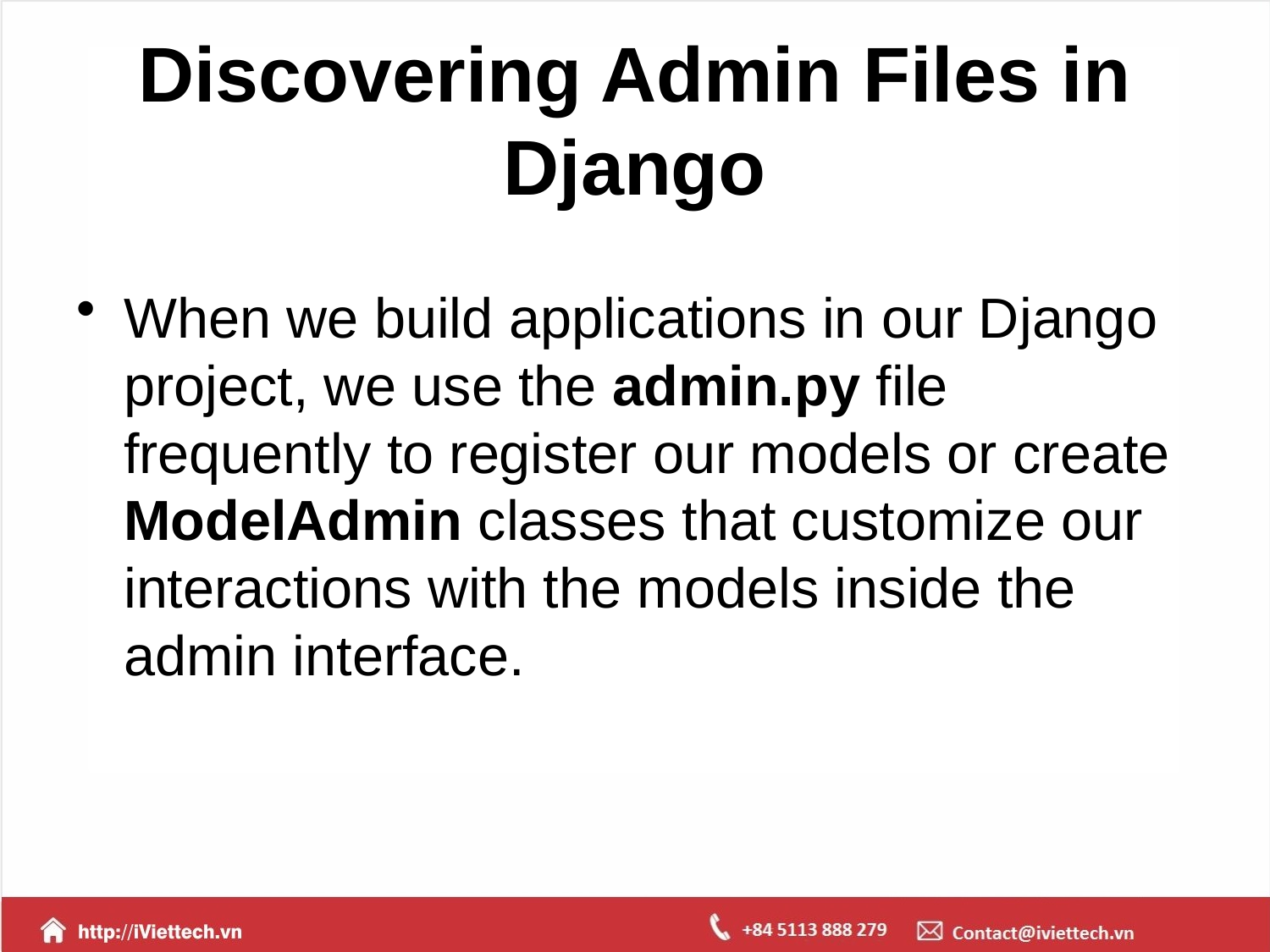

# Discovering Admin Files in Django
When we build applications in our Django project, we use the admin.py file frequently to register our models or create ModelAdmin classes that customize our interactions with the models inside the admin interface.